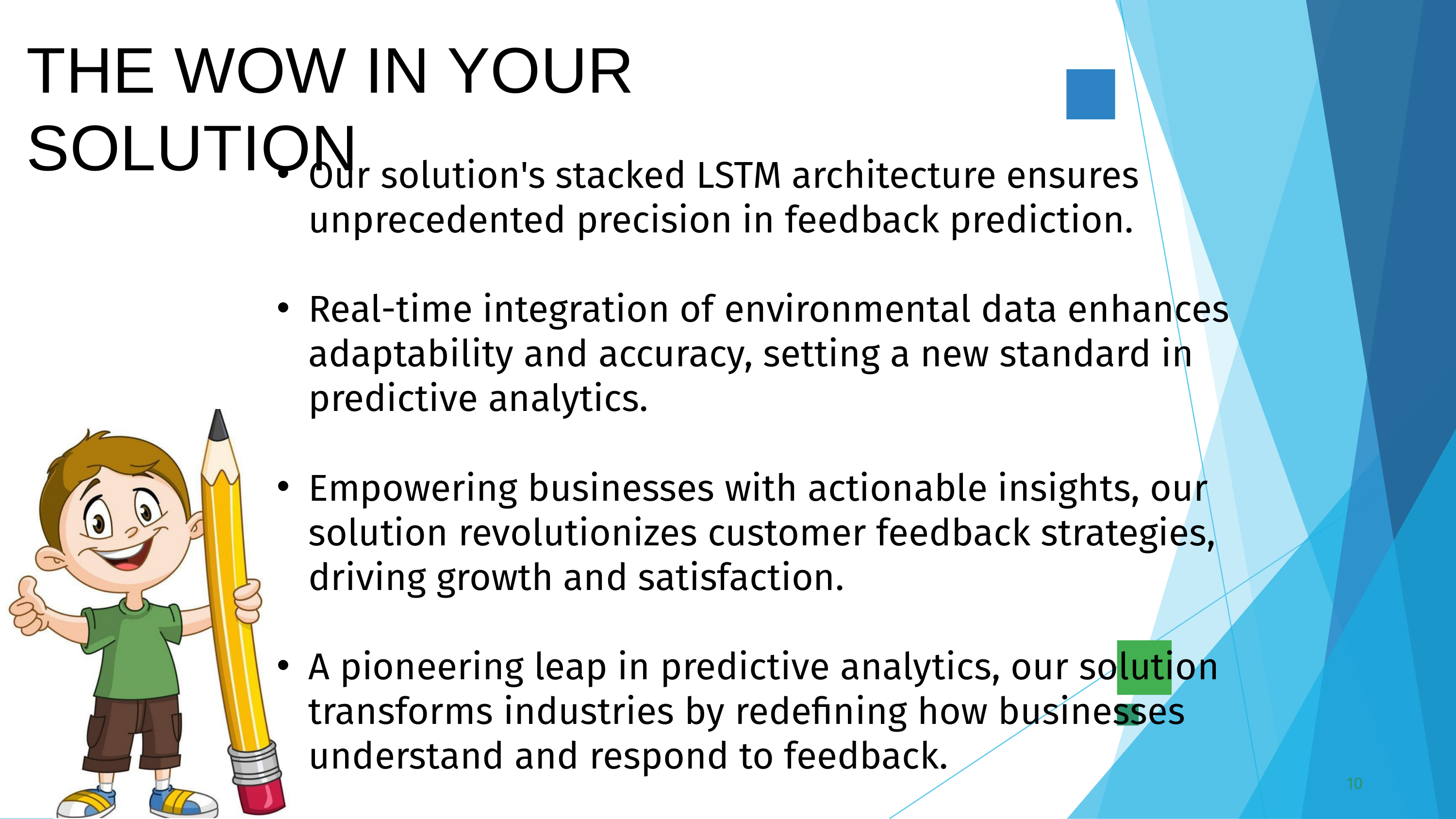

THE WOW IN YOUR SOLUTION

Our solution's stacked LSTM architecture ensures unprecedented precision in feedback prediction.

Real-time integration of environmental data enhances adaptability and accuracy, setting a new standard in predictive analytics.

Empowering businesses with actionable insights, our solution revolutionizes customer feedback strategies, driving growth and satisfaction.

A pioneering leap in predictive analytics, our solution transforms industries by redefining how businesses understand and respond to feedback.

10
3/21/2024  Annual Review